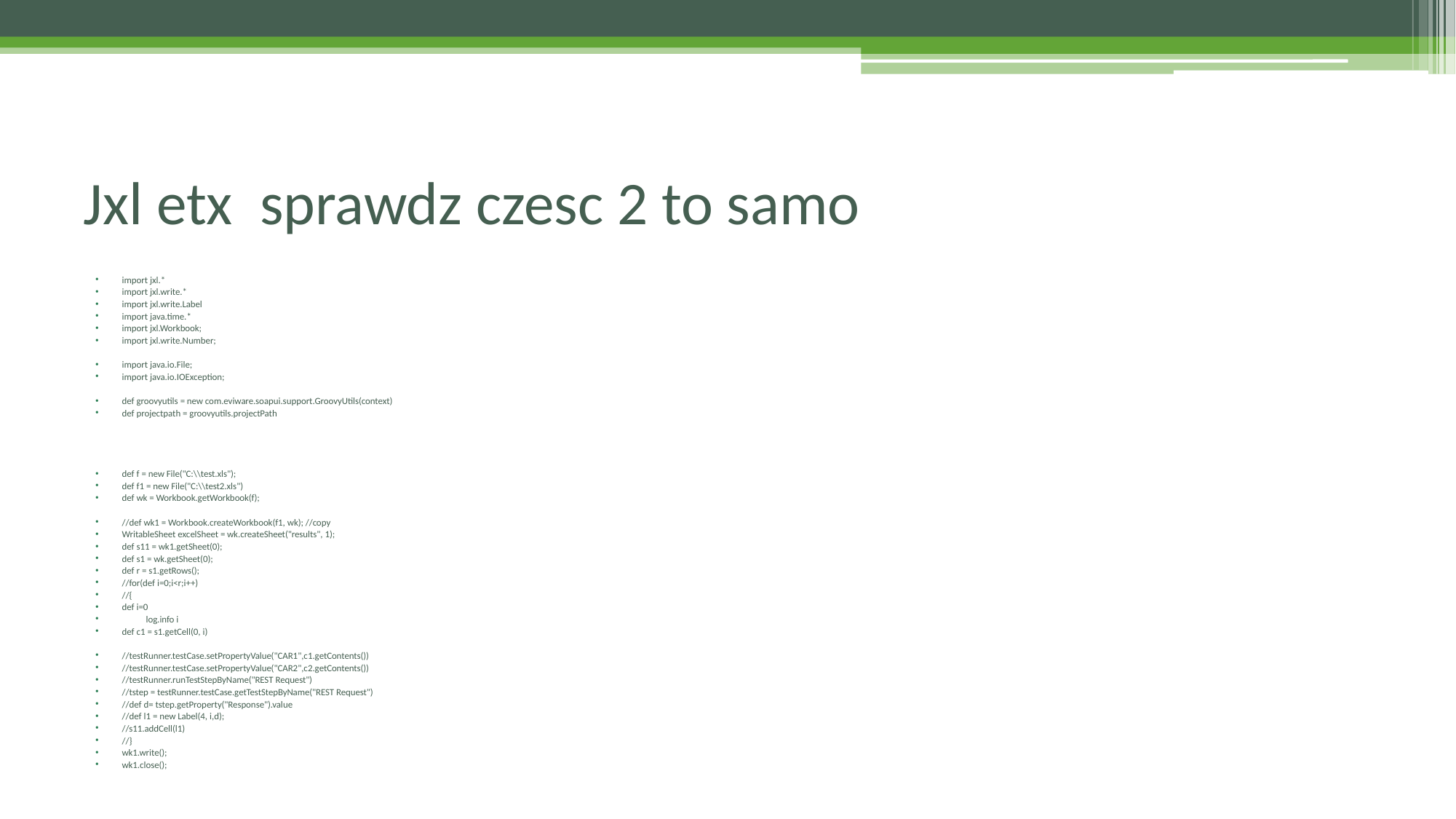

# Jxl etx  sprawdz czesc 2 to samo
import jxl.*
import jxl.write.*
import jxl.write.Label
import java.time.*
import jxl.Workbook;
import jxl.write.Number;

import java.io.File;
import java.io.IOException;

def groovyutils = new com.eviware.soapui.support.GroovyUtils(context)
def projectpath = groovyutils.projectPath

def f = new File("C:\\test.xls");
def f1 = new File("C:\\test2.xls")
def wk = Workbook.getWorkbook(f);

//def wk1 = Workbook.createWorkbook(f1, wk); //copy
WritableSheet excelSheet = wk.createSheet("results", 1);
def s11 = wk1.getSheet(0);
def s1 = wk.getSheet(0);
def r = s1.getRows();
//for(def i=0;i<r;i++)
//{
def i=0
	log.info i
def c1 = s1.getCell(0, i)

//testRunner.testCase.setPropertyValue("CAR1",c1.getContents())
//testRunner.testCase.setPropertyValue("CAR2",c2.getContents())
//testRunner.runTestStepByName("REST Request")
//tstep = testRunner.testCase.getTestStepByName("REST Request")
//def d= tstep.getProperty("Response").value
//def l1 = new Label(4, i,d);
//s11.addCell(l1)
//}
wk1.write();
wk1.close();